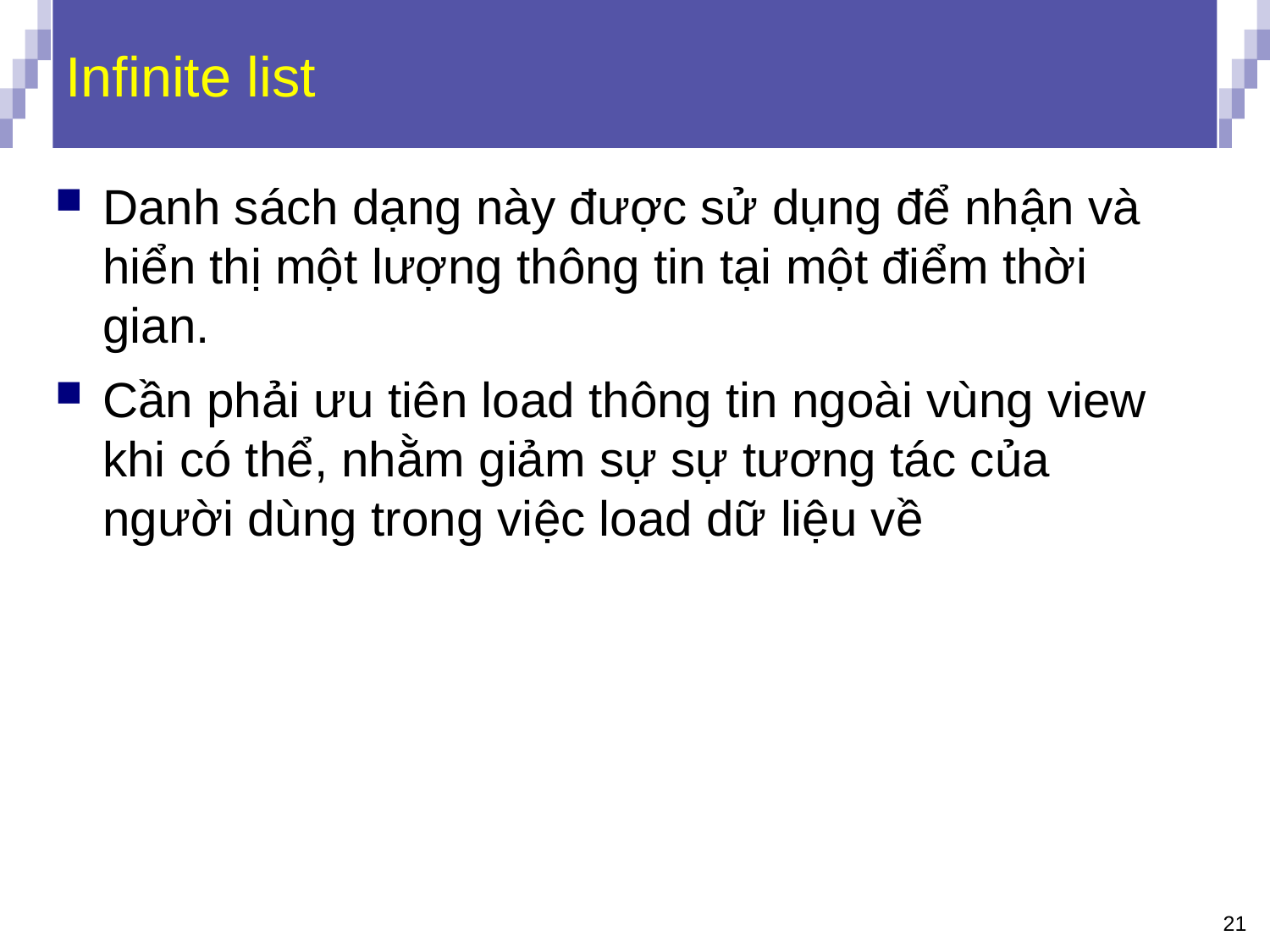

# Infinite list
Danh sách dạng này được sử dụng để nhận và
hiển thị một lượng thông tin tại một điểm thời
gian.
Cần phải ưu tiên load thông tin ngoài vùng view
khi có thể, nhằm giảm sự sự tương tác của
người dùng trong việc load dữ liệu về
21